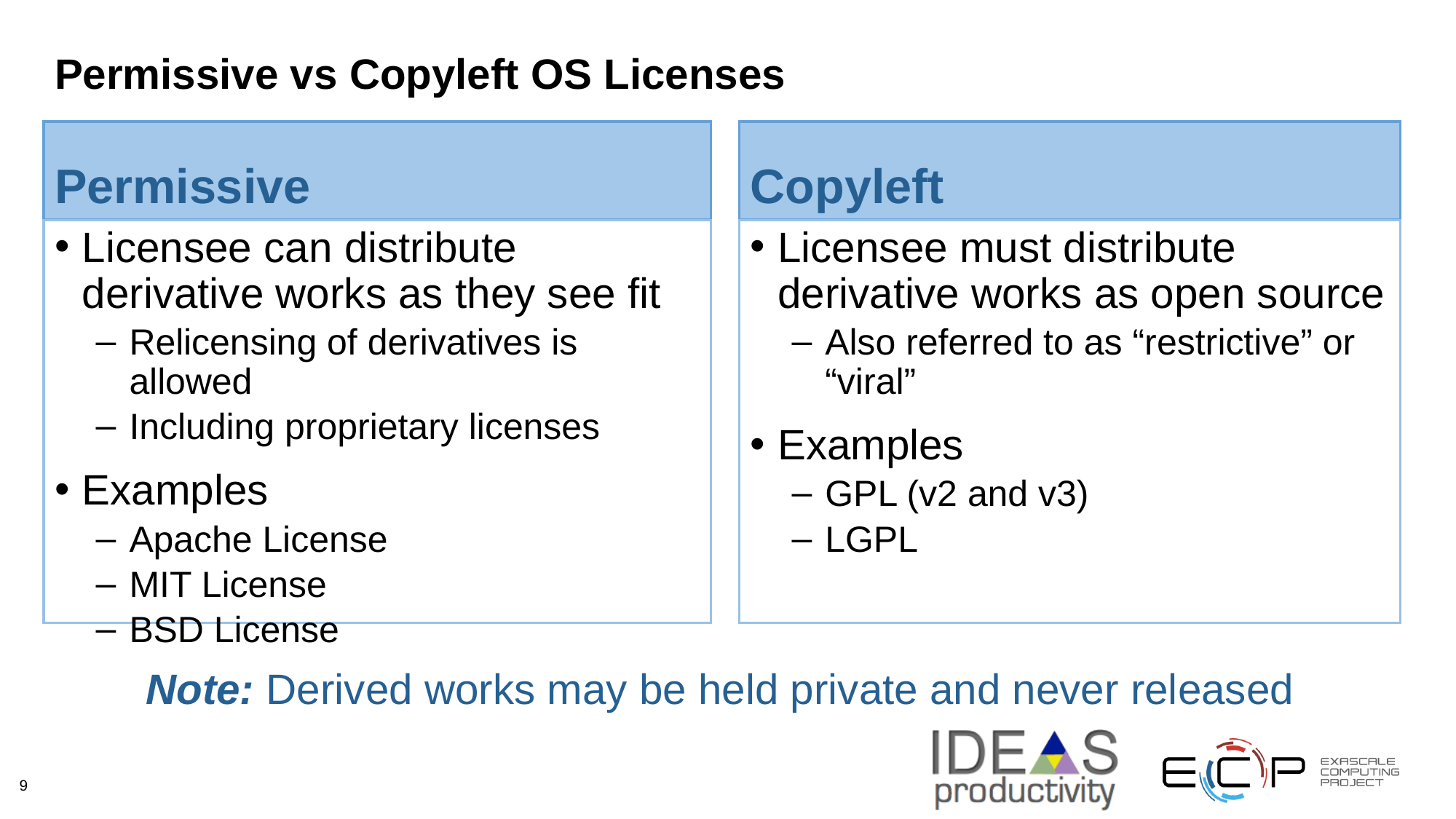

# Permissive vs Copyleft OS Licenses
Permissive
Copyleft
Licensee can distribute derivative works as they see fit
Relicensing of derivatives is allowed
Including proprietary licenses
Examples
Apache License
MIT License
BSD License
Licensee must distribute derivative works as open source
Also referred to as “restrictive” or “viral”
Examples
GPL (v2 and v3)
LGPL
Note: Derived works may be held private and never released